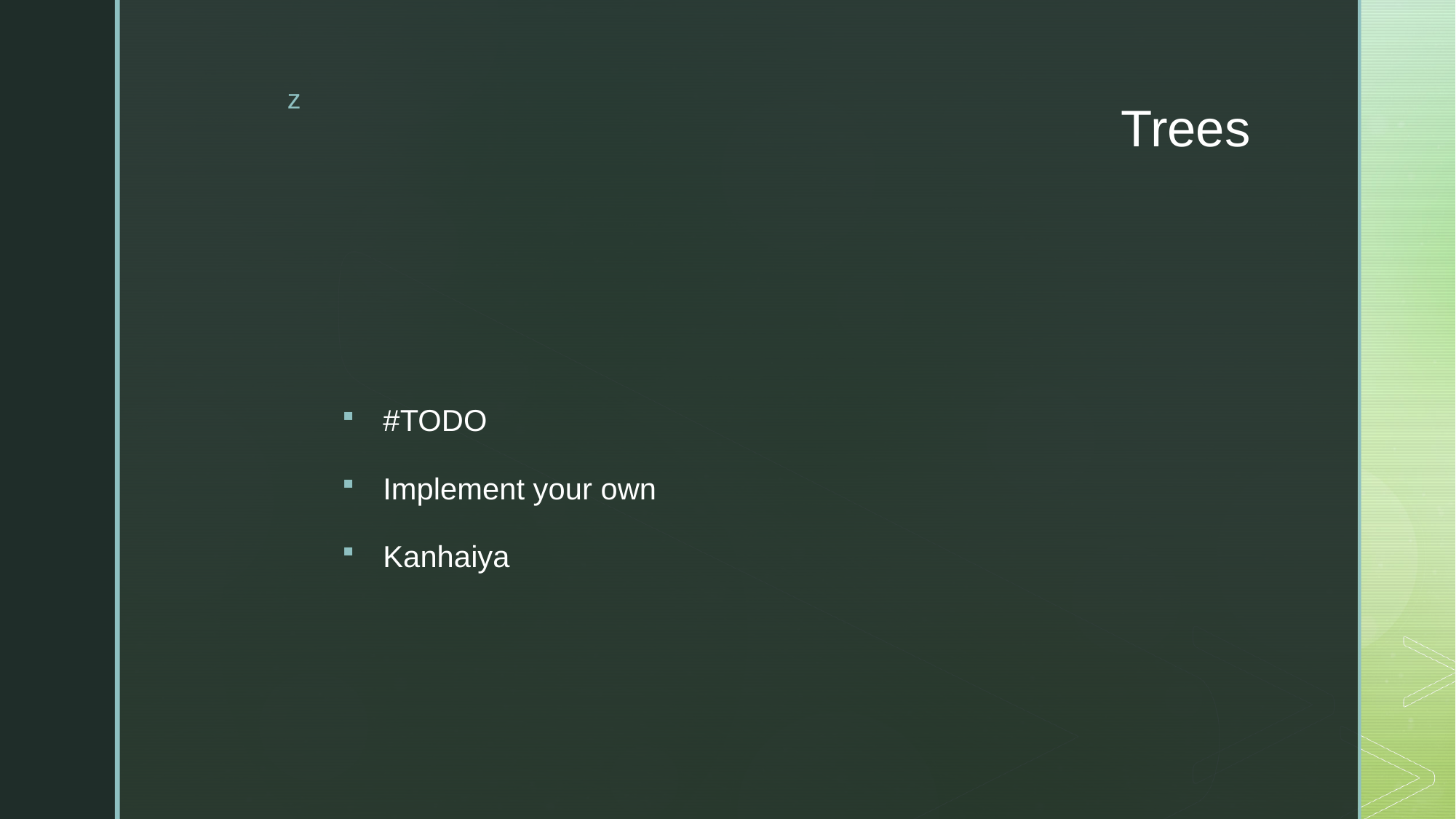

# Trees
#TODO
Implement your own
Kanhaiya